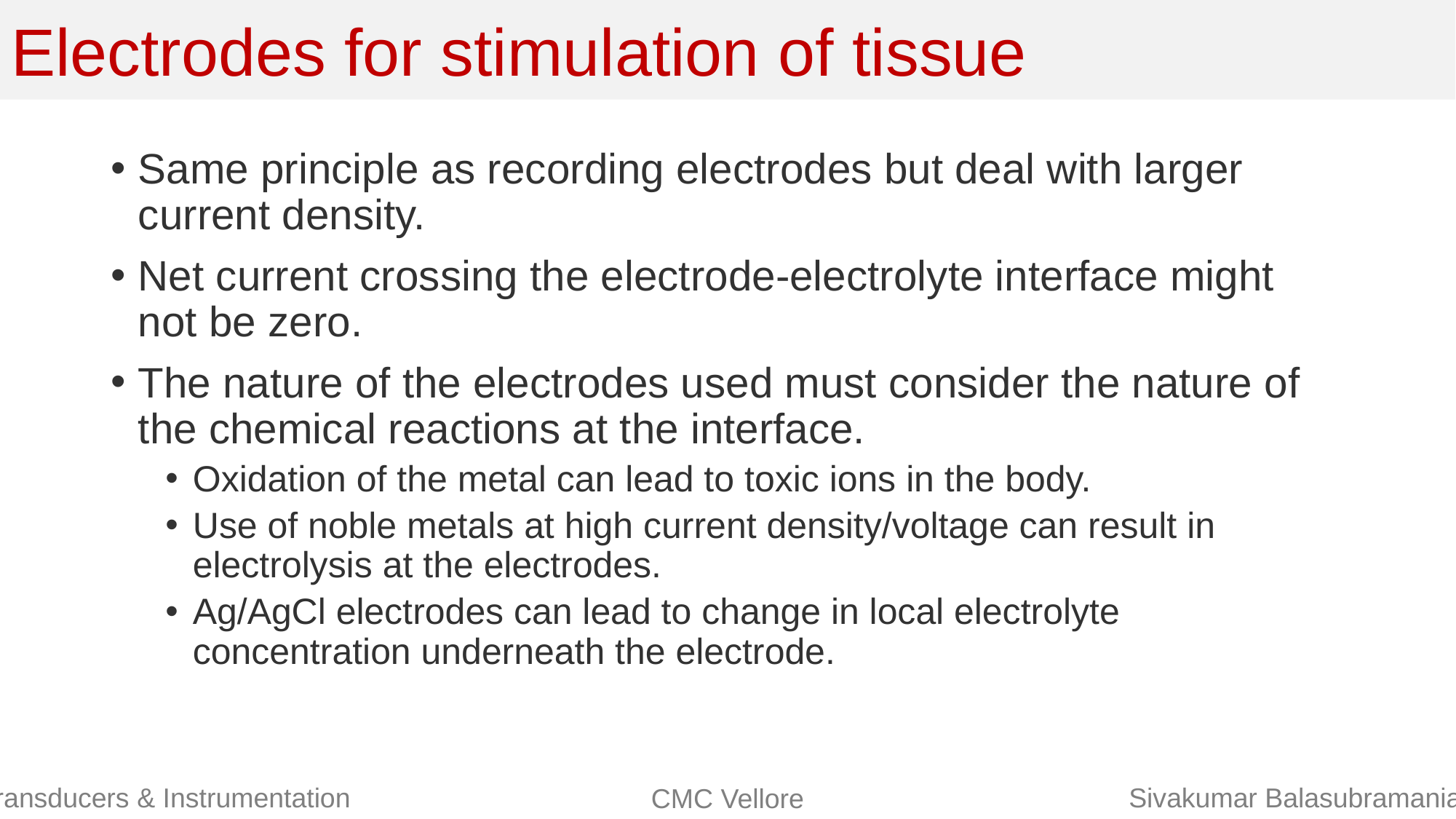

# Electrodes for stimulation of tissue
Same principle as recording electrodes but deal with larger current density.
Net current crossing the electrode-electrolyte interface might not be zero.
The nature of the electrodes used must consider the nature of the chemical reactions at the interface.
Oxidation of the metal can lead to toxic ions in the body.
Use of noble metals at high current density/voltage can result in electrolysis at the electrodes.
Ag/AgCl electrodes can lead to change in local electrolyte concentration underneath the electrode.